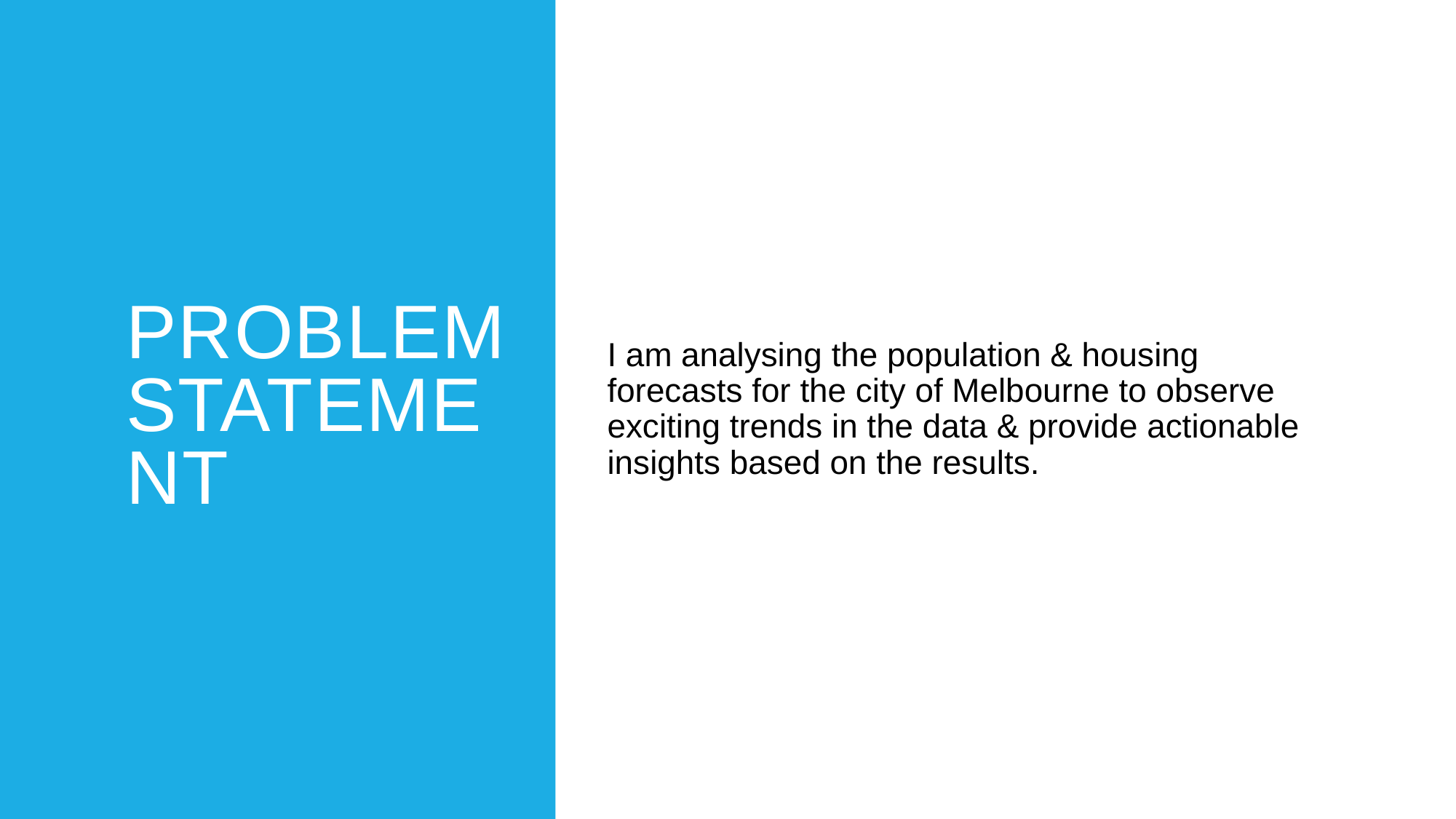

# Problem Statement
I am analysing the population & housing forecasts for the city of Melbourne to observe exciting trends in the data & provide actionable insights based on the results.